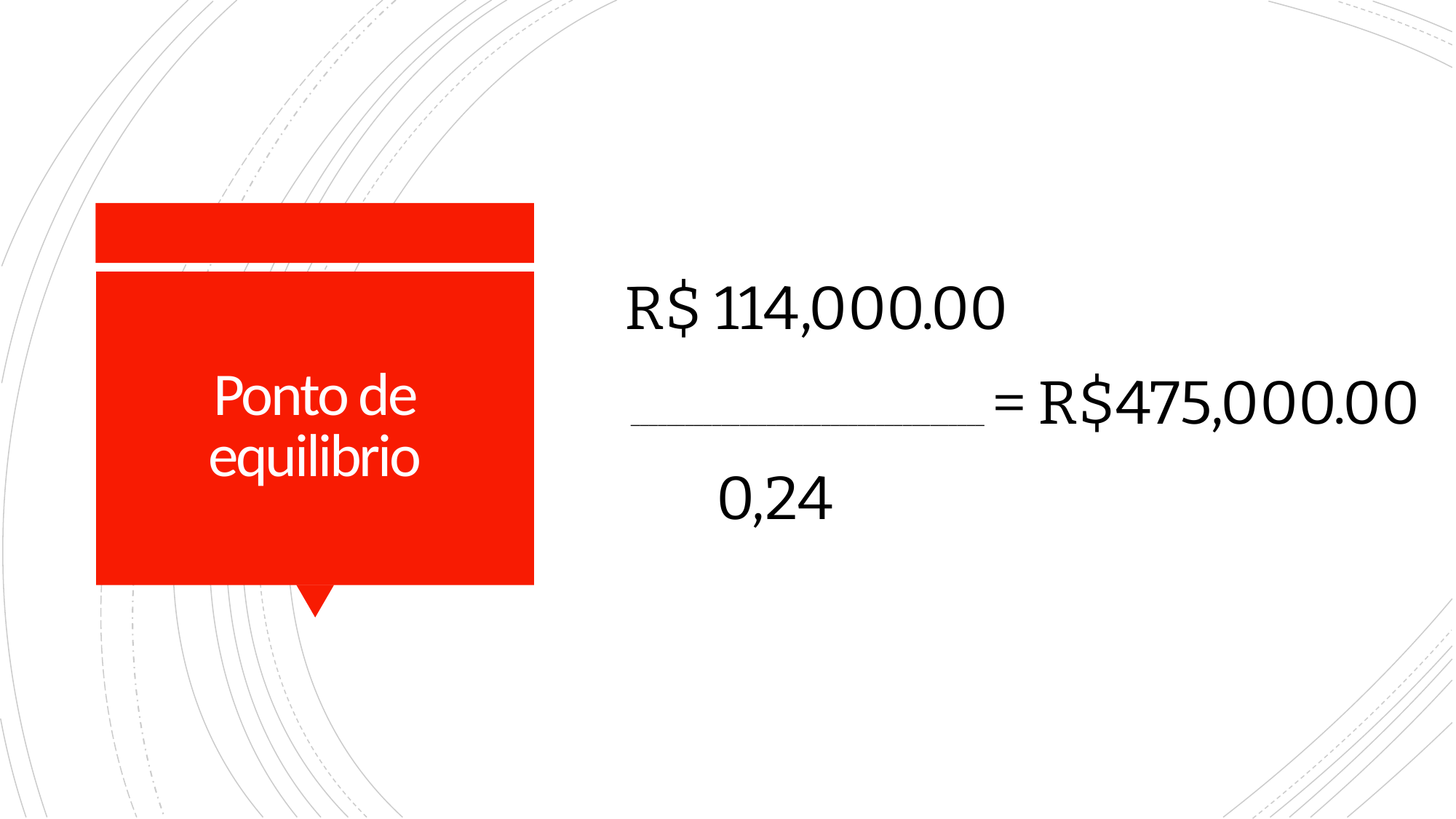

R$ 114,000.00
_______________________________________  = R$475,000.00
       0,24

# Ponto de equilibrio